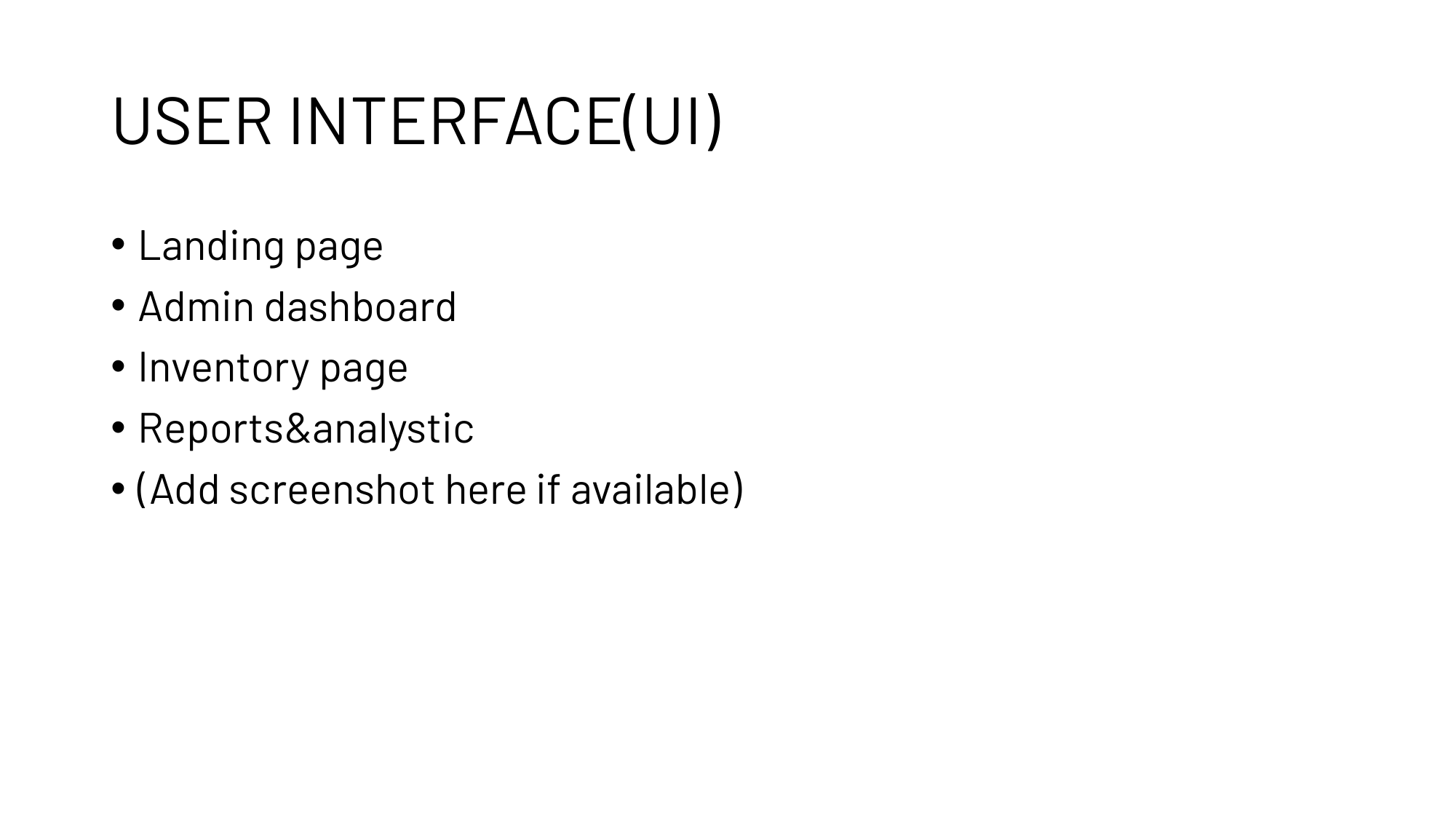

# USER INTERFACE(UI)
Landing page
Admin dashboard
Inventory page
Reports&analystic
(Add screenshot here if available)